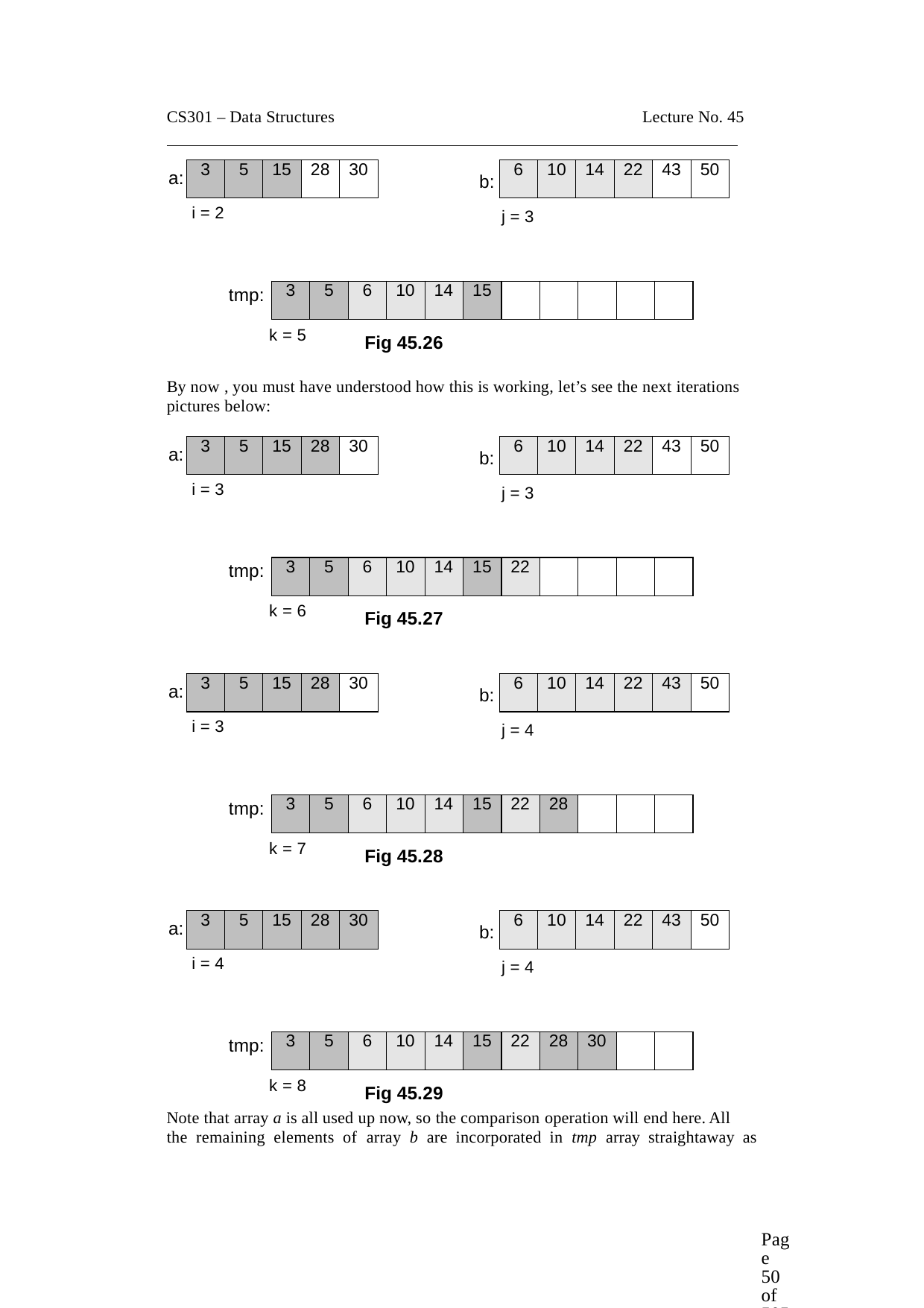

CS301 – Data Structures
Lecture No. 45

| 3 | 5 | 15 | 28 | 30 |
| --- | --- | --- | --- | --- |
| 6 | 10 | 14 | 22 | 43 | 50 |
| --- | --- | --- | --- | --- | --- |
a:
b:
i = 2
j = 3
| 3 | 5 | 6 | 10 | 14 | 15 |  |  |  |  |  |
| --- | --- | --- | --- | --- | --- | --- | --- | --- | --- | --- |
tmp:
k = 5
Fig 45.26
By now , you must have understood how this is working, let’s see the next iterations  pictures below:
| 3 | 5 | 15 | 28 | 30 |
| --- | --- | --- | --- | --- |
| 6 | 10 | 14 | 22 | 43 | 50 |
| --- | --- | --- | --- | --- | --- |
a:
b:
i = 3
j = 3
| 3 | 5 | 6 | 10 | 14 | 15 | 22 |  |  |  |  |
| --- | --- | --- | --- | --- | --- | --- | --- | --- | --- | --- |
tmp:
k = 6
Fig 45.27
| 3 | 5 | 15 | 28 | 30 |
| --- | --- | --- | --- | --- |
| 6 | 10 | 14 | 22 | 43 | 50 |
| --- | --- | --- | --- | --- | --- |
a:
b:
i = 3
j = 4
| 3 | 5 | 6 | 10 | 14 | 15 | 22 | 28 |  |  |  |
| --- | --- | --- | --- | --- | --- | --- | --- | --- | --- | --- |
tmp:
k = 7
Fig 45.28
| 3 | 5 | 15 | 28 | 30 |
| --- | --- | --- | --- | --- |
| 6 | 10 | 14 | 22 | 43 | 50 |
| --- | --- | --- | --- | --- | --- |
a:
b:
i = 4
j = 4
| 3 | 5 | 6 | 10 | 14 | 15 | 22 | 28 | 30 |  |  |
| --- | --- | --- | --- | --- | --- | --- | --- | --- | --- | --- |
tmp:
k = 8
Fig 45.29
Note that array a is all used up now, so the comparison operation will end here. All  the  remaining  elements  of  array  b  are  incorporated  in  tmp  array  straightaway as
Page 50 of 505